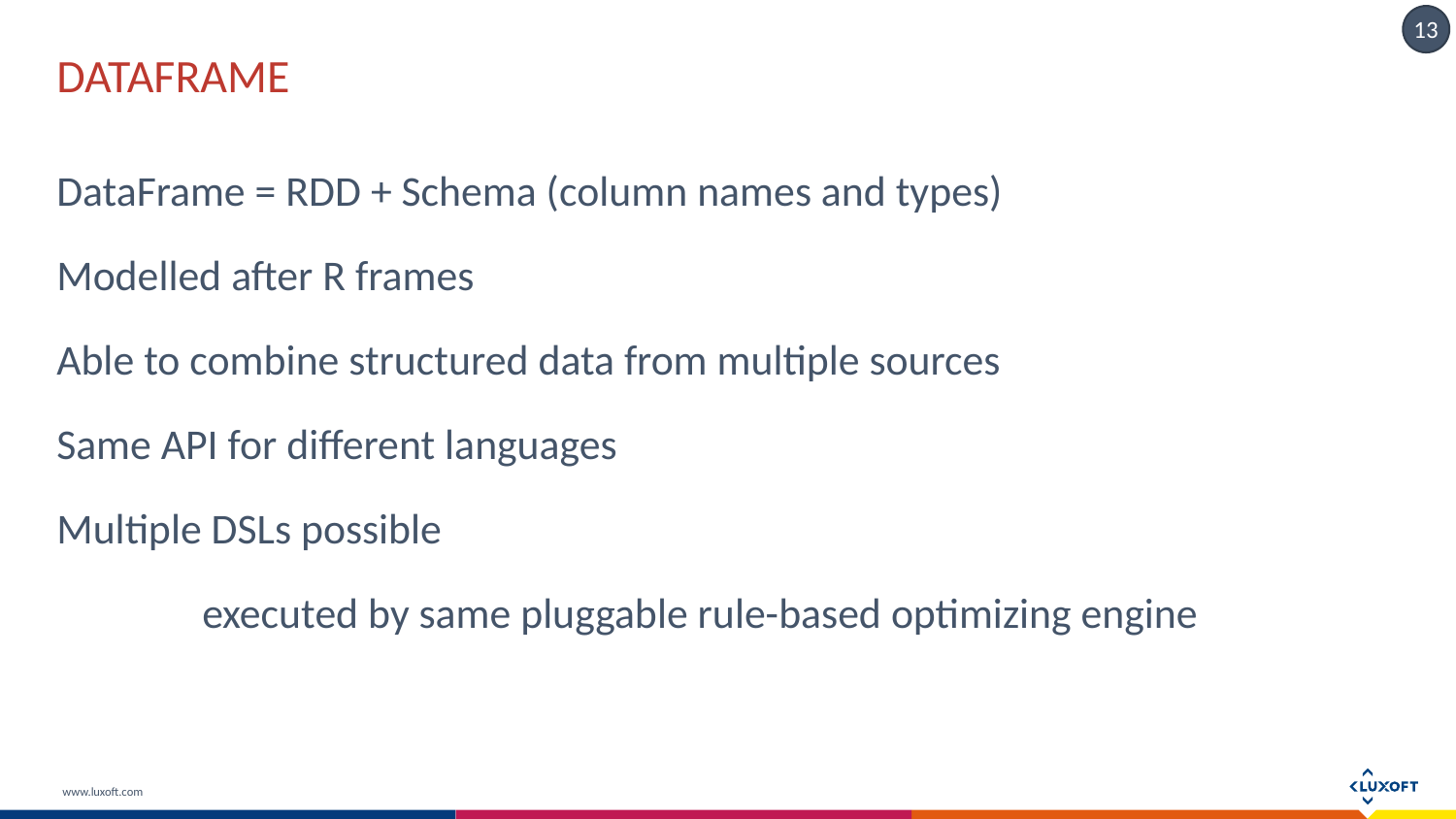

# DATAFRAME
DataFrame = RDD + Schema (column names and types)
Modelled after R frames
Able to combine structured data from multiple sources
Same API for different languages
Multiple DSLs possible
	executed by same pluggable rule-based optimizing engine